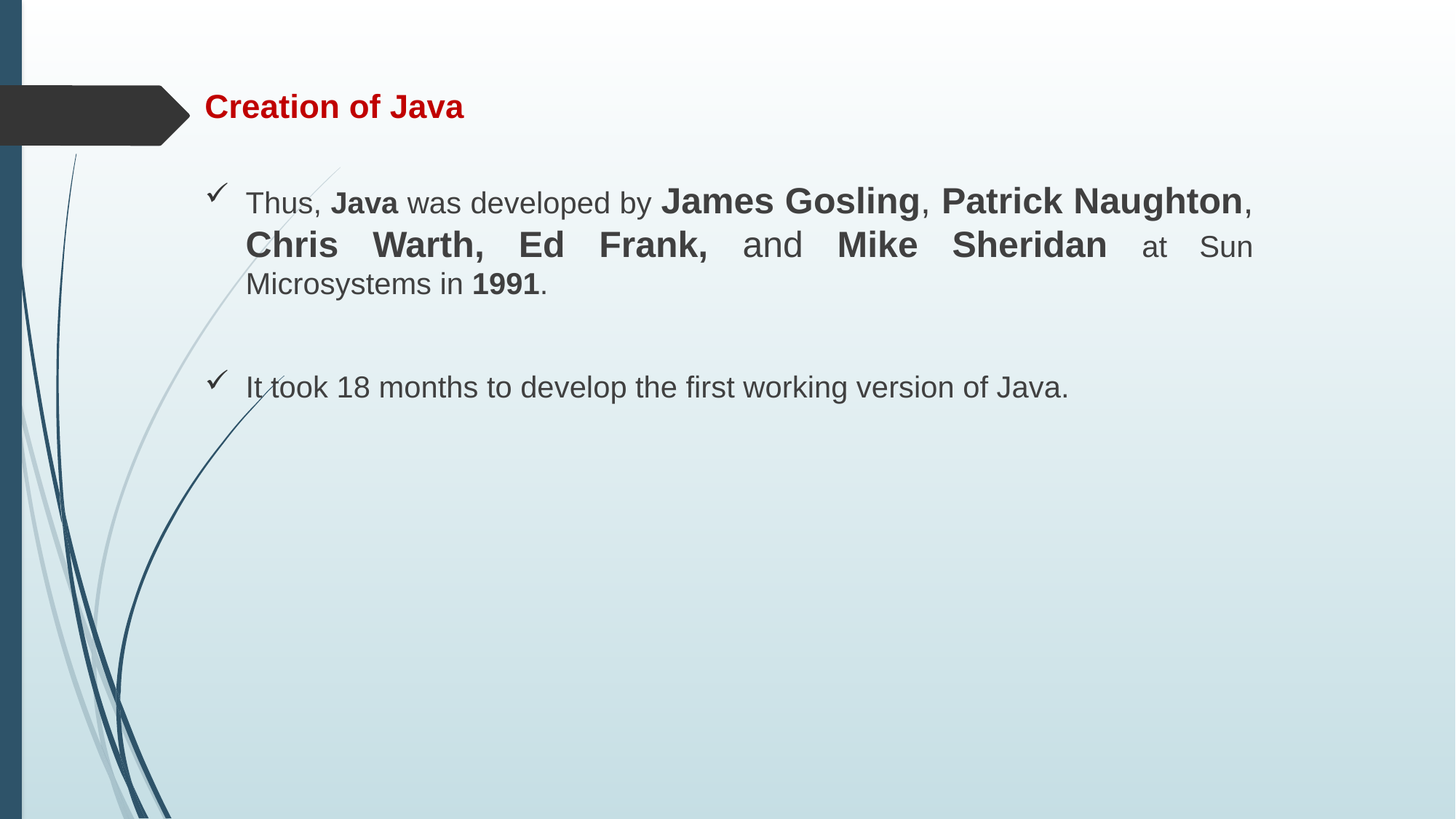

# Creation of Java
Thus, Java was developed by James Gosling, Patrick Naughton, Chris Warth, Ed Frank, and Mike Sheridan at Sun Microsystems in 1991.

It took 18 months to develop the first working version of Java.